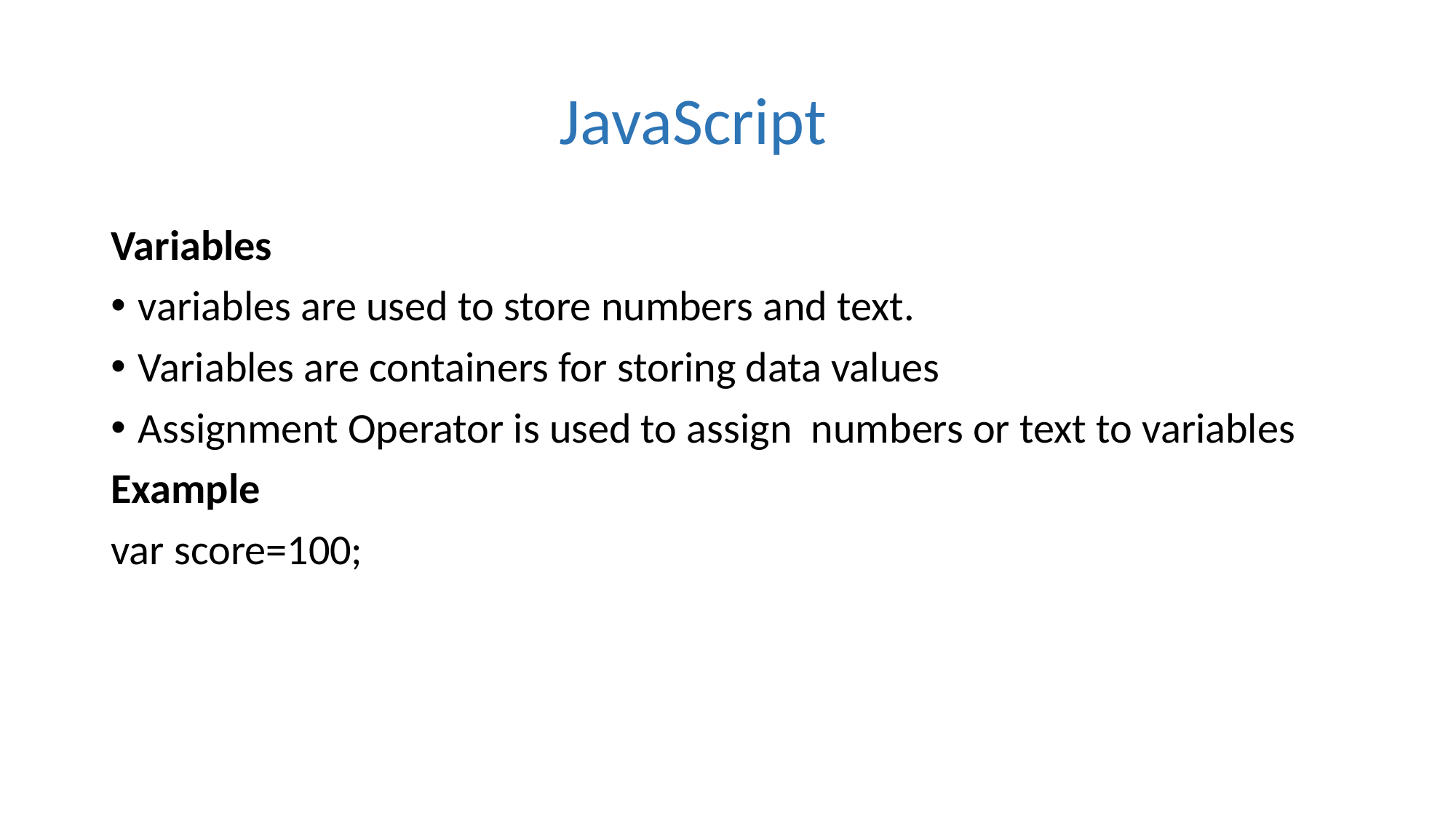

# JavaScript
Variables
variables are used to store numbers and text.
Variables are containers for storing data values
Assignment Operator is used to assign  numbers or text to variables
Example
var score=100;